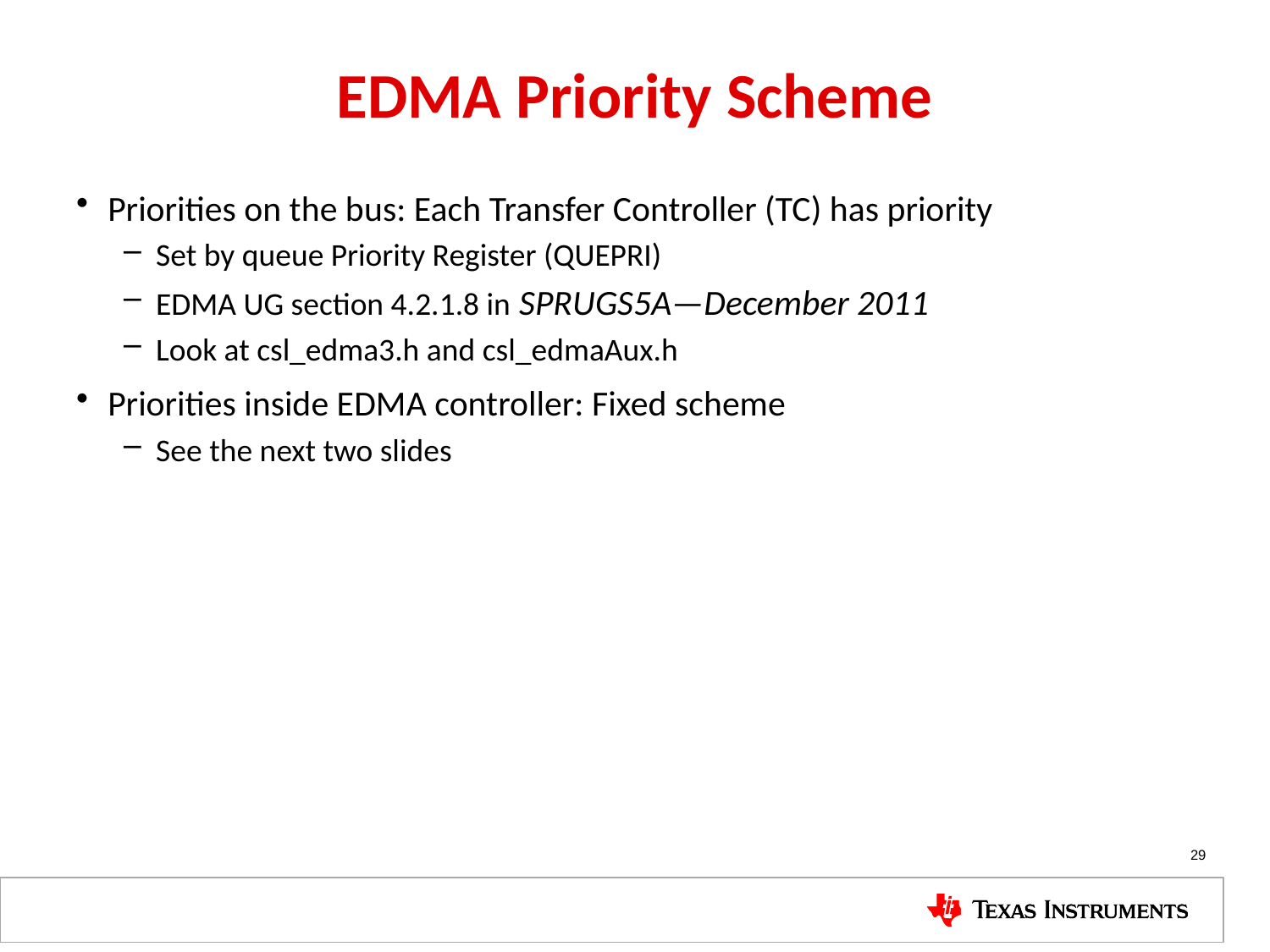

# EDMA Priority Scheme
Priorities on the bus: Each Transfer Controller (TC) has priority
Set by queue Priority Register (QUEPRI)
EDMA UG section 4.2.1.8 in SPRUGS5A—December 2011
Look at csl_edma3.h and csl_edmaAux.h
Priorities inside EDMA controller: Fixed scheme
See the next two slides
29